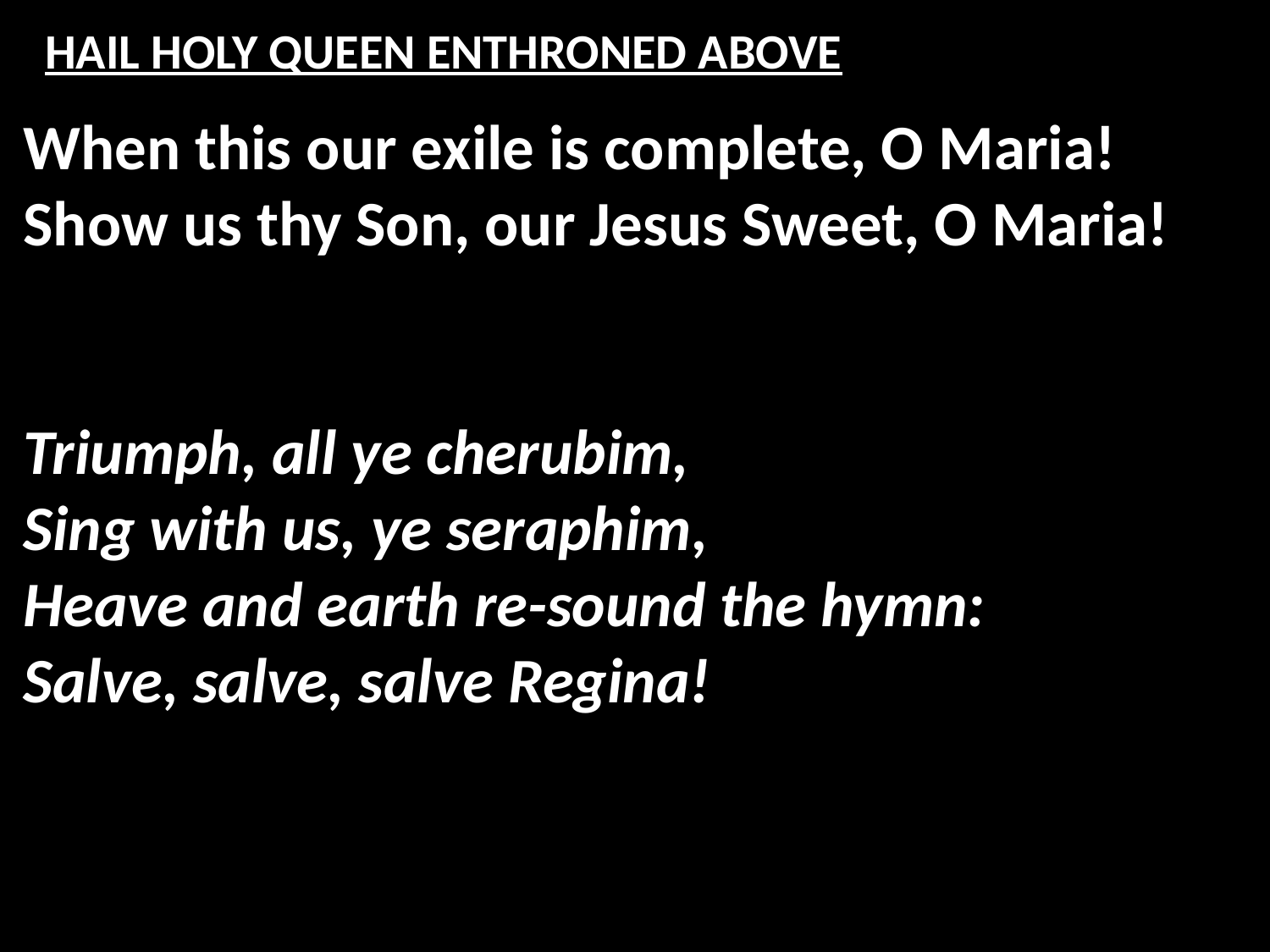

# HAIL HOLY QUEEN ENTHRONED ABOVE
When this our exile is complete, O Maria!
Show us thy Son, our Jesus Sweet, O Maria!

Triumph, all ye cherubim,
Sing with us, ye seraphim,
Heave and earth re-sound the hymn:
Salve, salve, salve Regina!